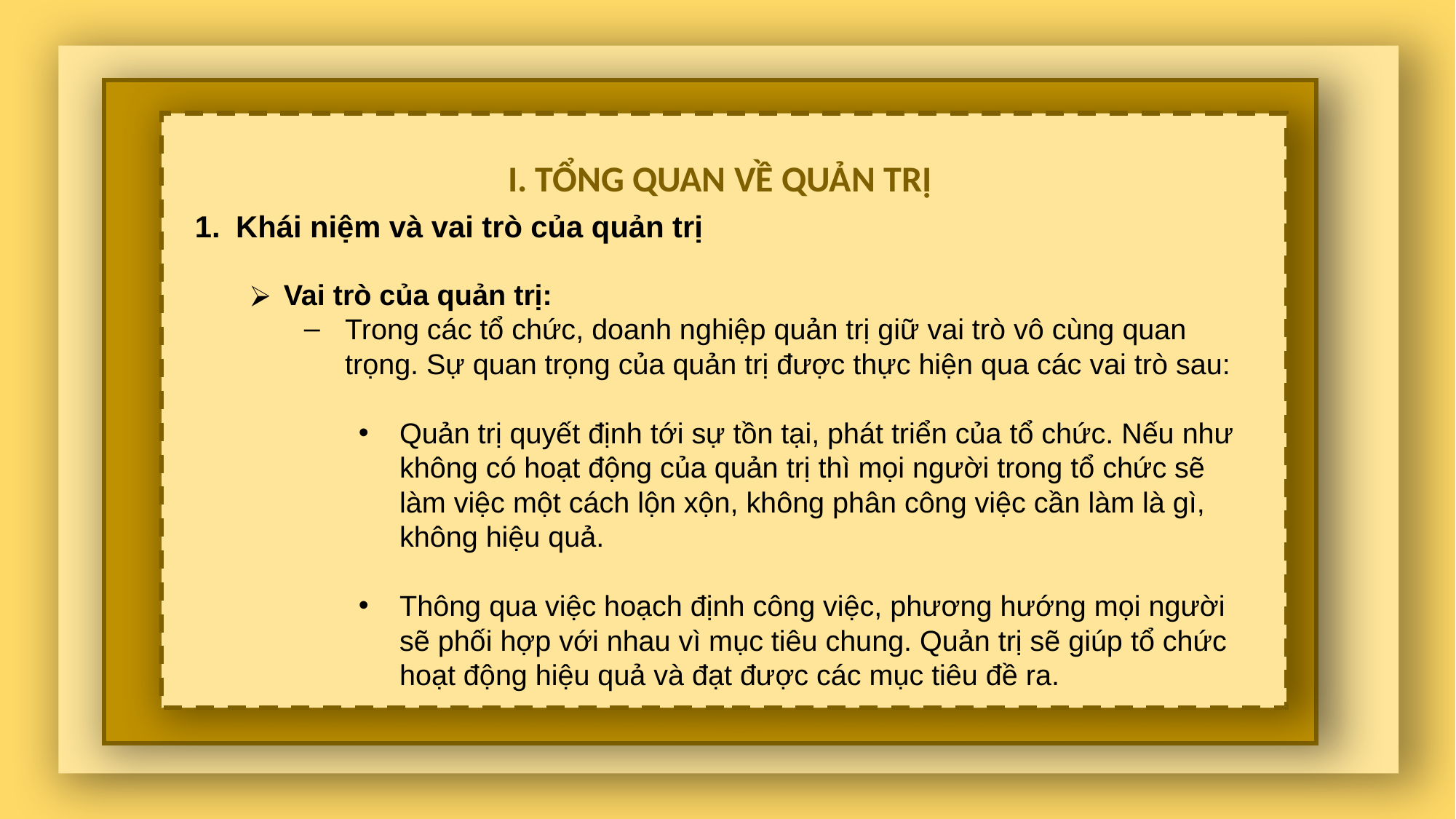

Nội dung 2

I. TỔNG QUAN VỀ QUẢN TRỊ
Ghi chú Nội dung 3
Khái niệm và vai trò của quản trị

Vai trò của quản trị:
Trong các tổ chức, doanh nghiệp quản trị giữ vai trò vô cùng quan trọng. Sự quan trọng của quản trị được thực hiện qua các vai trò sau:

Quản trị quyết định tới sự tồn tại, phát triển của tổ chức. Nếu như không có hoạt động của quản trị thì mọi người trong tổ chức sẽ làm việc một cách lộn xộn, không phân công việc cần làm là gì, không hiệu quả.

Thông qua việc hoạch định công việc, phương hướng mọi người sẽ phối hợp với nhau vì mục tiêu chung. Quản trị sẽ giúp tổ chức hoạt động hiệu quả và đạt được các mục tiêu đề ra.